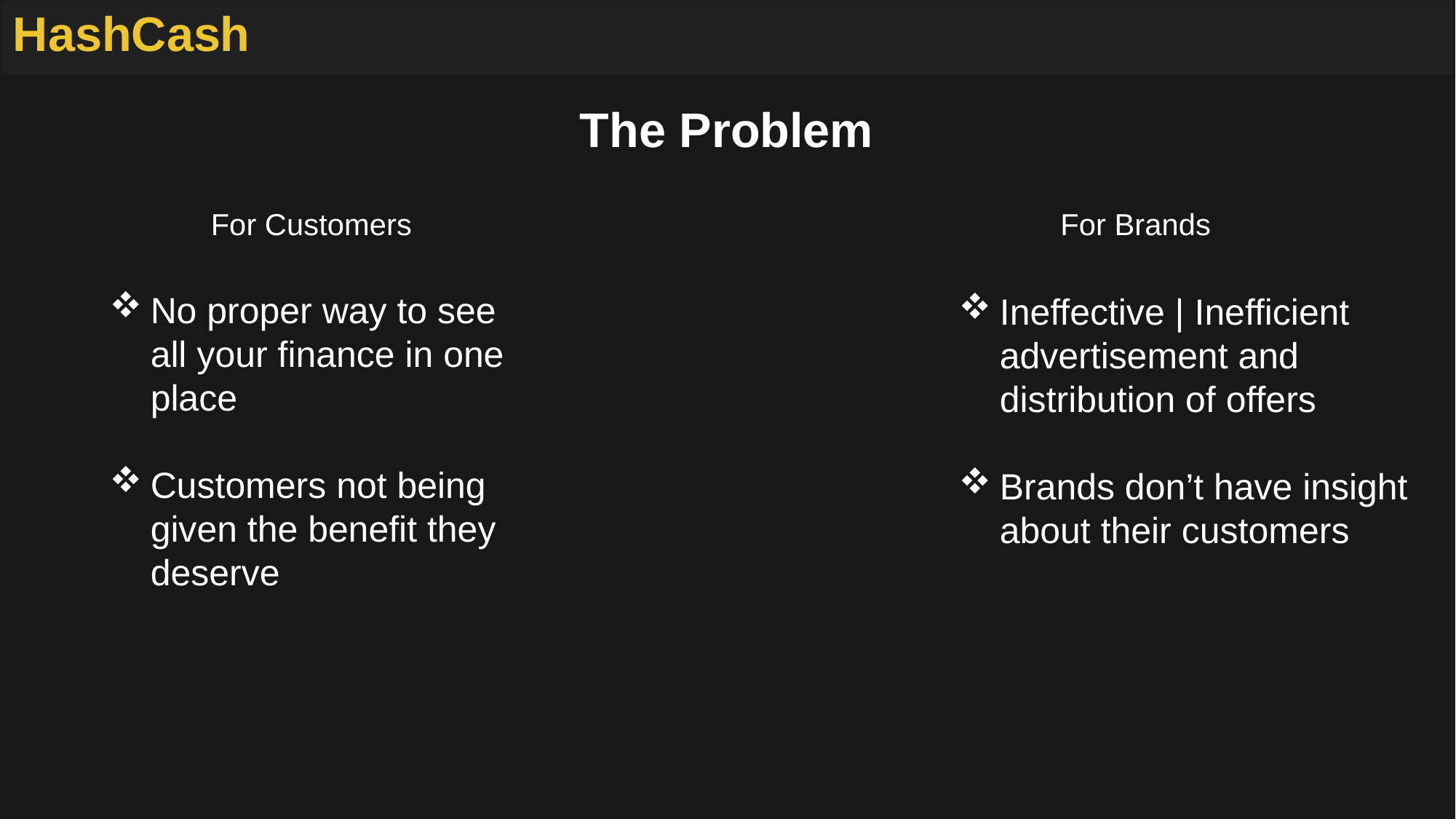

HashCash
The Problem
For Customers
For Brands
No proper way to see all your finance in one place

Customers not being given the benefit they deserve

Ineffective | Inefficient advertisement and distribution of offers

Brands don’t have insight about their customers